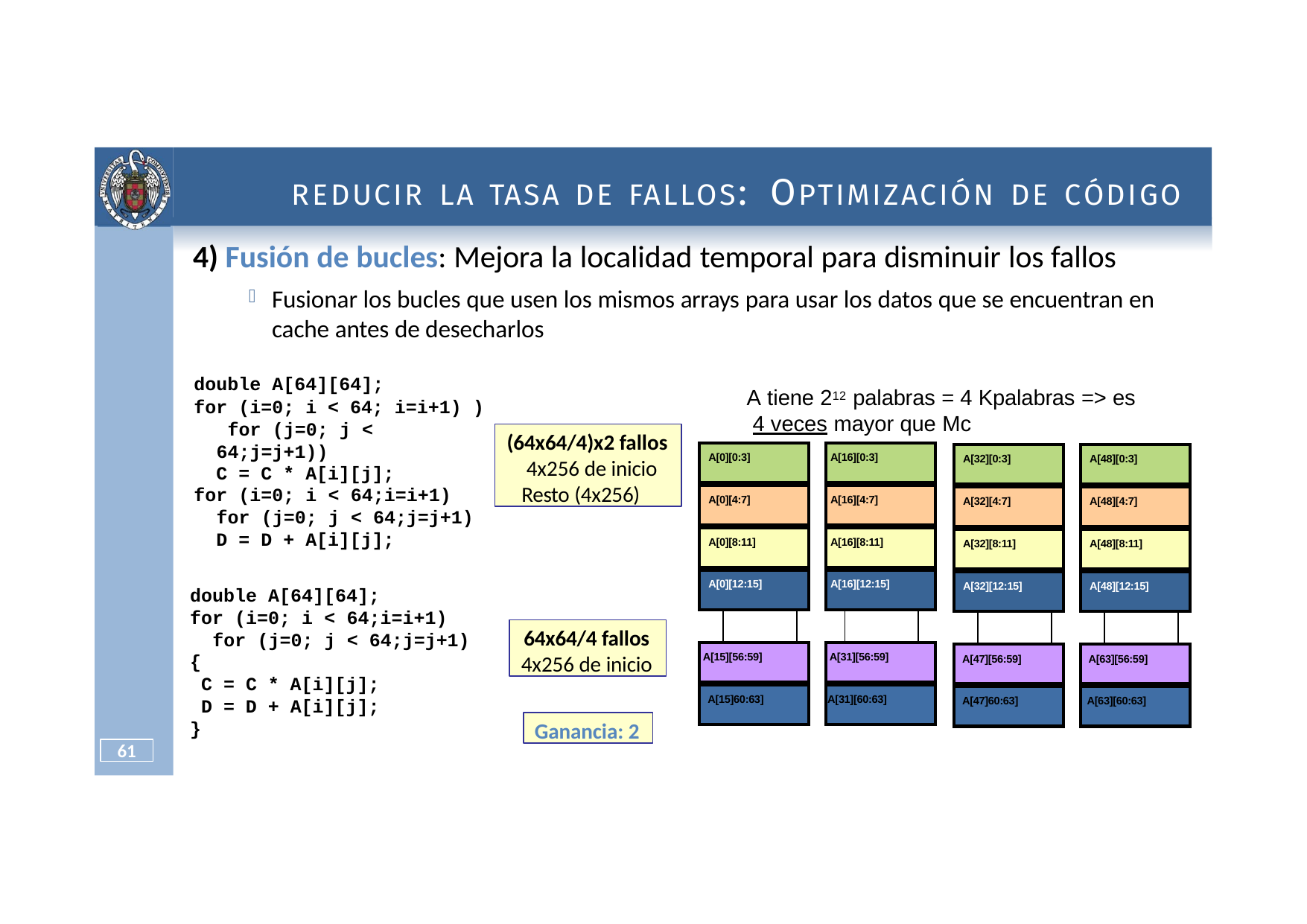

# REDUCIR	LA  TASA  DE	FALLOS:	OPTIMIZACIÓN	DE	CÓDIGO
Fusión de bucles: Mejora la localidad temporal para disminuir los fallos
Fusionar los bucles que usen los mismos arrays para usar los datos que se encuentran en  cache antes de desecharlos
double A[64][64];
for (i=0; i < 64; i=i+1) )  for (j=0; j < 64;j=j+1))
C = C * A[i][j];
for (i=0; i < 64;i=i+1)  for (j=0; j < 64;j=j+1)
D = D + A[i][j];
A tiene 212 palabras = 4 Kpalabras => es  4 veces mayor que Mc
(64x64/4)x2 fallos  4x256 de inicio  Resto (4x256)
| A[0][0:3] |  |  |
| --- | --- | --- |
| A[0][4:7] |  |  |
| A[0][8:11] |  |  |
| A[0][12:15] |  |  |
|  |  |  |
| A[15][56:59] |  |  |
| A[15]60:63] |  |  |
| A[16][0:3] |  |  |
| --- | --- | --- |
| A[16][4:7] |  |  |
| A[16][8:11] |  |  |
| A[16][12:15] |  |  |
|  |  |  |
| A[31][56:59] |  |  |
| A[31][60:63] |  |  |
| A[32][0:3] |  |  |
| --- | --- | --- |
| A[32][4:7] |  |  |
| A[32][8:11] |  |  |
| A[32][12:15] |  |  |
|  |  |  |
| A[47][56:59] |  |  |
| A[47]60:63] |  |  |
| A[48][0:3] |  |  |
| --- | --- | --- |
| A[48][4:7] |  |  |
| A[48][8:11] |  |  |
| A[48][12:15] |  |  |
|  |  |  |
| A[63][56:59] |  |  |
| A[63][60:63] |  |  |
double A[64][64];
for (i=0; i < 64;i=i+1)  for (j=0; j < 64;j=j+1)
{
C = C * A[i][j];
D = D + A[i][j];
}
64x64/4 fallos
4x256 de inicio
Ganancia: 2
61